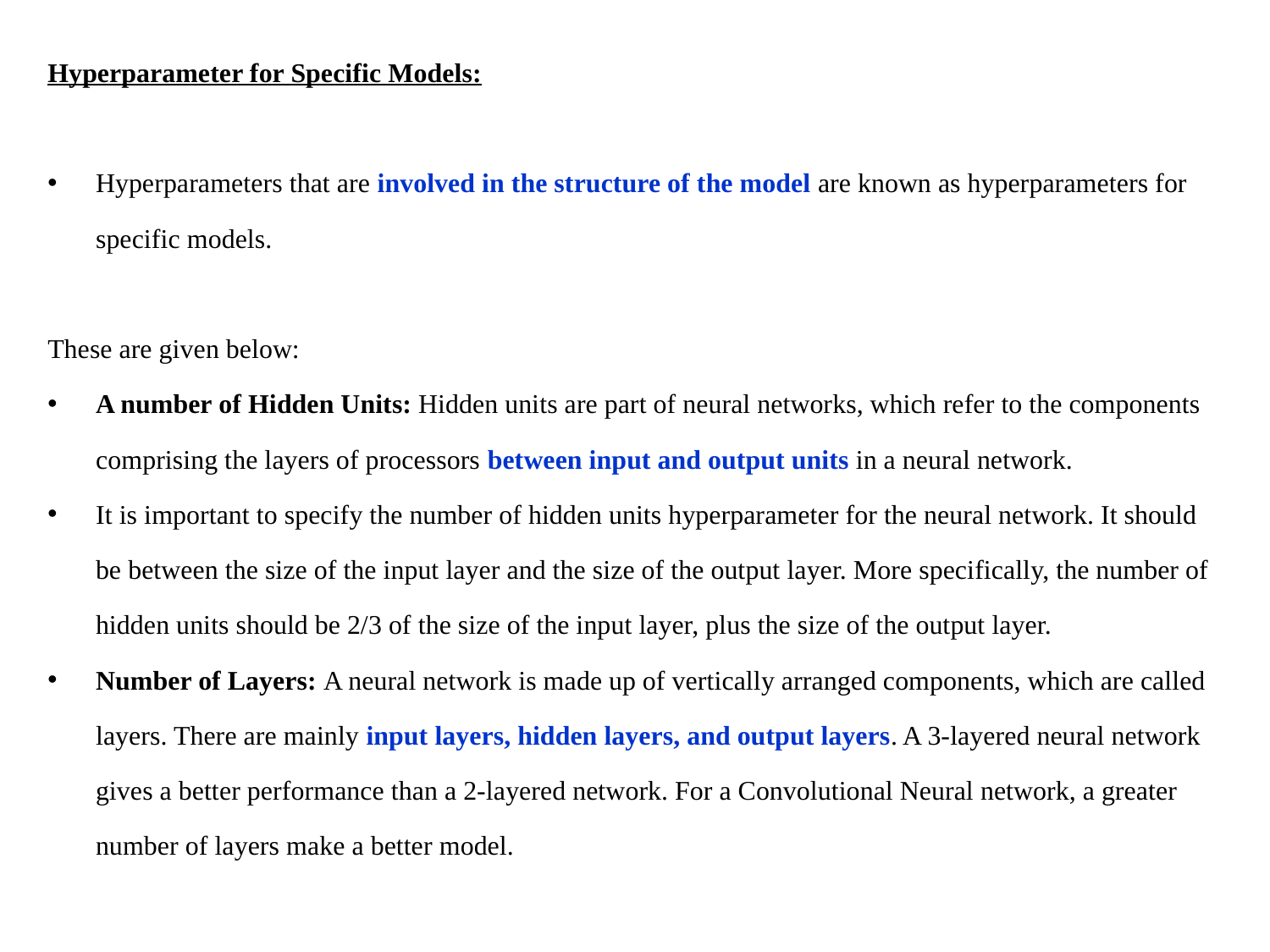

Hyperparameter for Specific Models:

Hyperparameters that are involved in the structure of the model are known as hyperparameters for specific models.

These are given below:
A number of Hidden Units: Hidden units are part of neural networks, which refer to the components comprising the layers of processors between input and output units in a neural network.
It is important to specify the number of hidden units hyperparameter for the neural network. It should be between the size of the input layer and the size of the output layer. More specifically, the number of hidden units should be 2/3 of the size of the input layer, plus the size of the output layer.
Number of Layers: A neural network is made up of vertically arranged components, which are called layers. There are mainly input layers, hidden layers, and output layers. A 3-layered neural network gives a better performance than a 2-layered network. For a Convolutional Neural network, a greater number of layers make a better model.